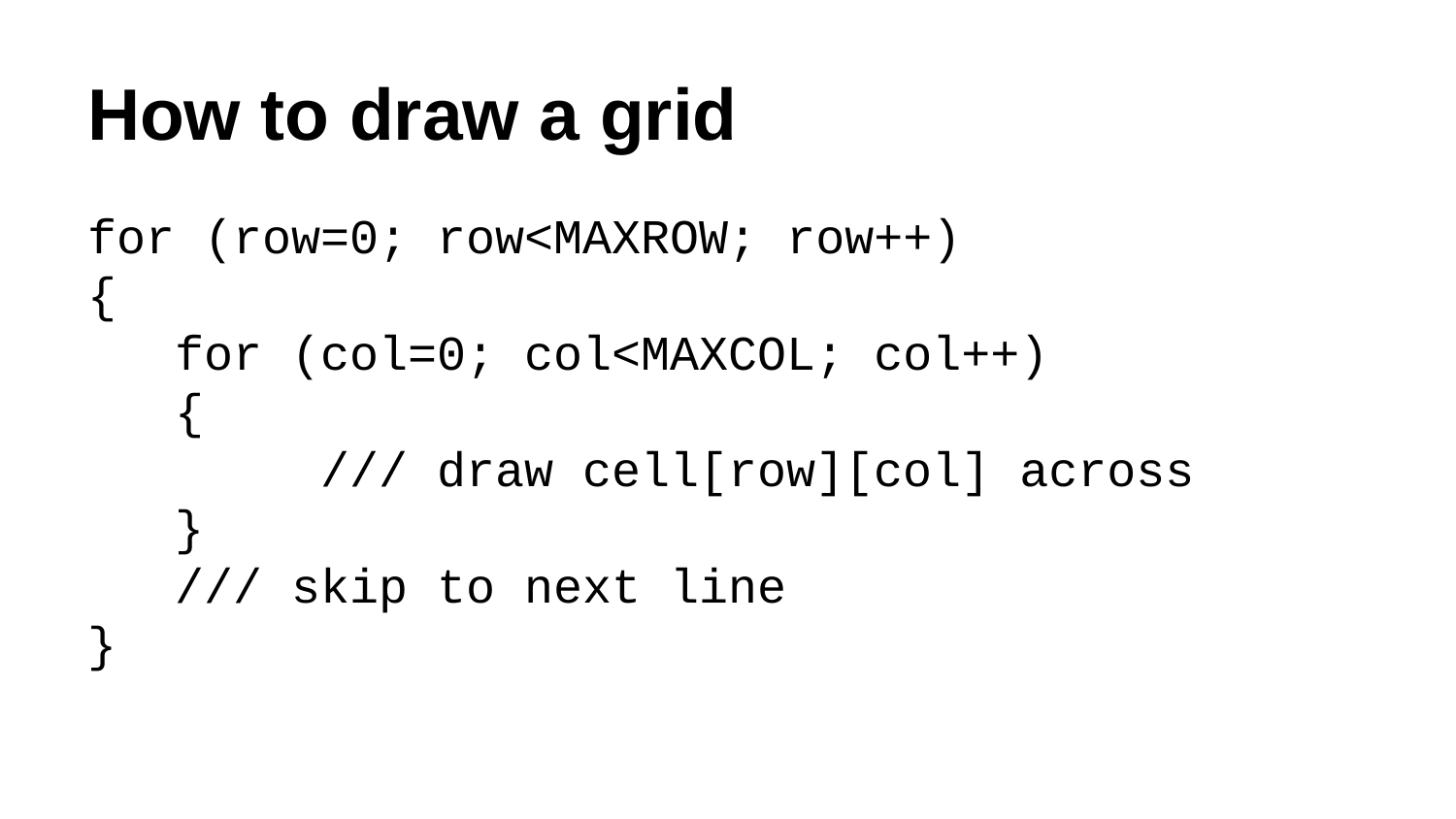

# How to draw a grid
for (row=0; row<MAXROW; row++)
{
   for (col=0; col<MAXCOL; col++)
   {
        /// draw cell[row][col] across
   }
   /// skip to next line
}